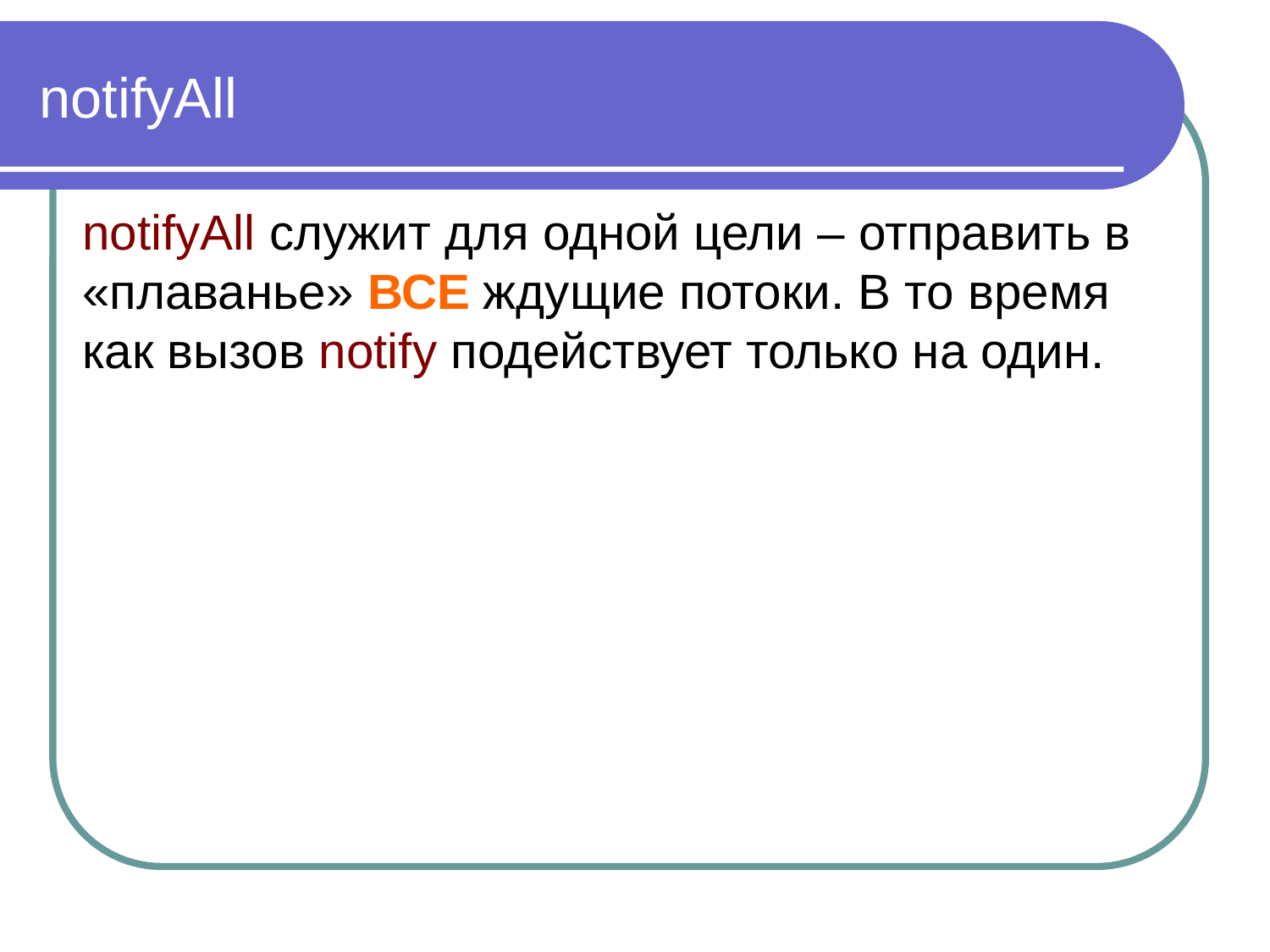

notifyAll
notifyAll служит для одной цели – отправить в «плаванье» ВСЕ ждущие потоки. В то время как вызов notify подействует только на один.